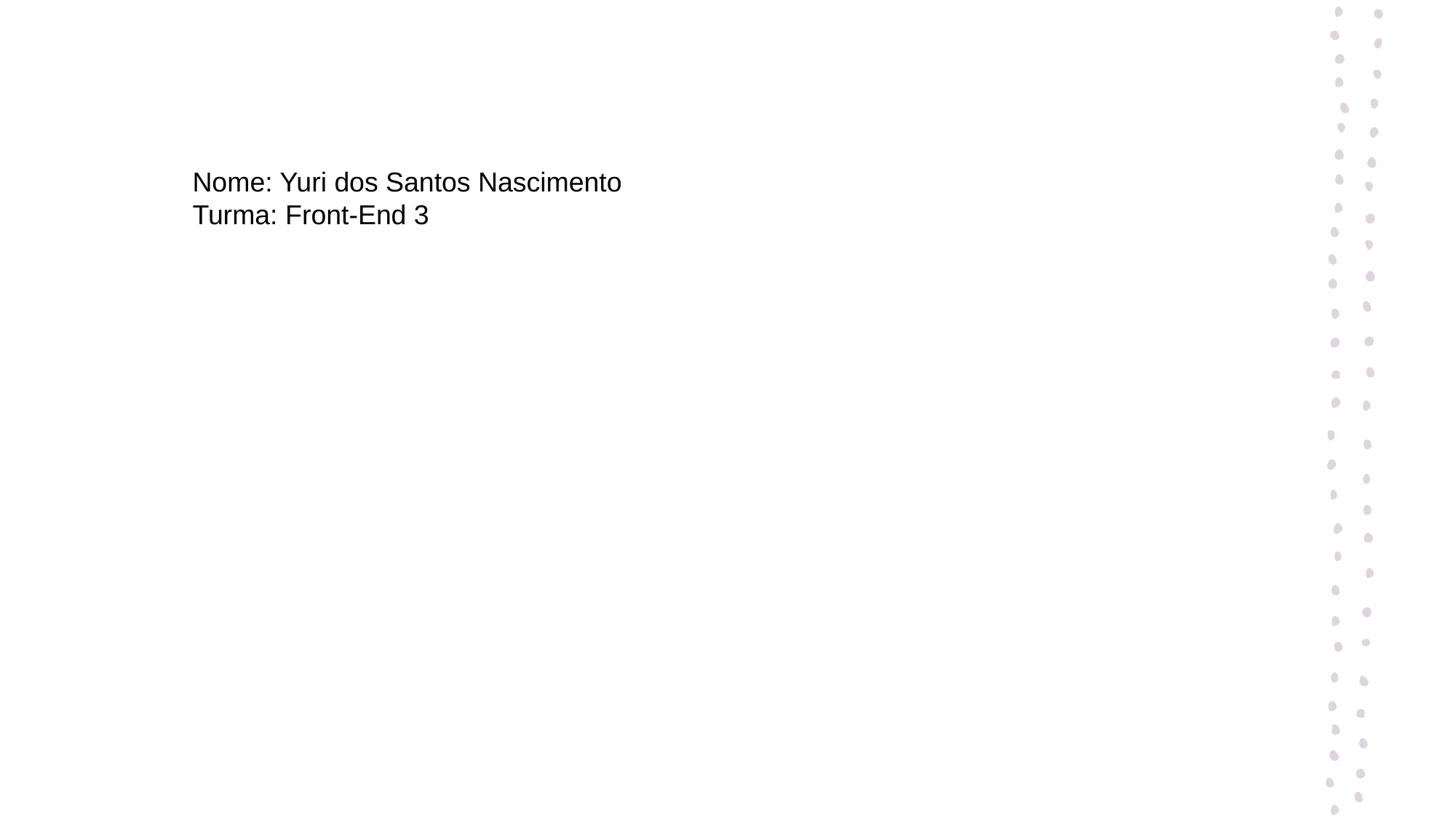

Nome: Yuri dos Santos Nascimento
Turma: Front-End 3